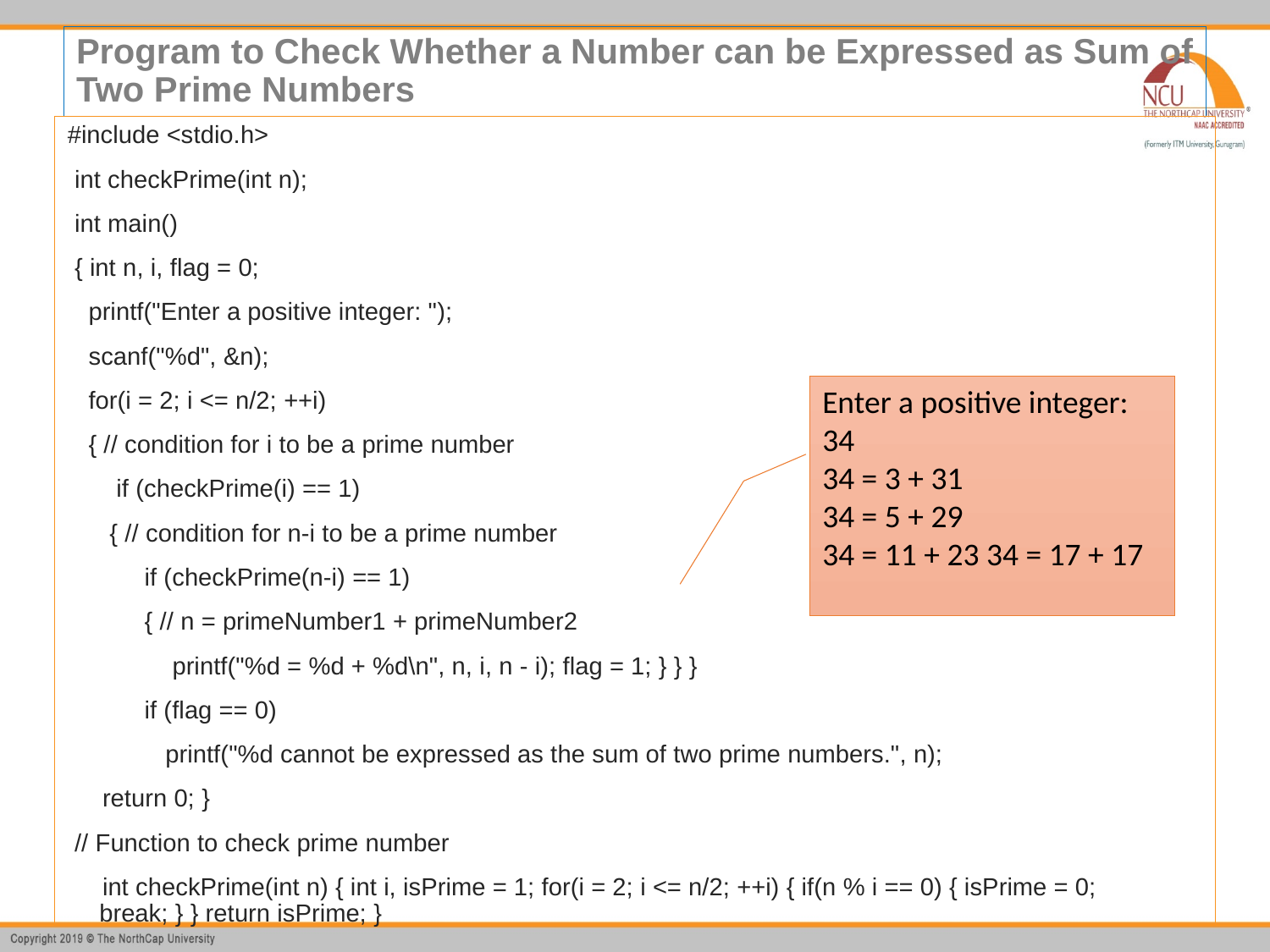

# Program to Check Whether a Number can be Expressed as Sum of Two Prime Numbers
#include <stdio.h>
 int checkPrime(int n);
 int main()
 { int n, i, flag = 0;
   printf("Enter a positive integer: ");
   scanf("%d", &n);
   for(i = 2; i <= n/2; ++i)
   { // condition for i to be a prime number
       if (checkPrime(i) == 1)
      { // condition for n-i to be a prime number
           if (checkPrime(n-i) == 1)
           { // n = primeNumber1 + primeNumber2
               printf("%d = %d + %d\n", n, i, n - i); flag = 1; } } }
           if (flag == 0)
              printf("%d cannot be expressed as the sum of two prime numbers.", n);
     return 0; }
 // Function to check prime number
     int checkPrime(int n) { int i, isPrime = 1; for(i = 2; i <= n/2; ++i) { if(n % i == 0) { isPrime = 0; break; } } return isPrime; }

Enter a positive integer: 34
34 = 3 + 31
34 = 5 + 29
34 = 11 + 23 34 = 17 + 17